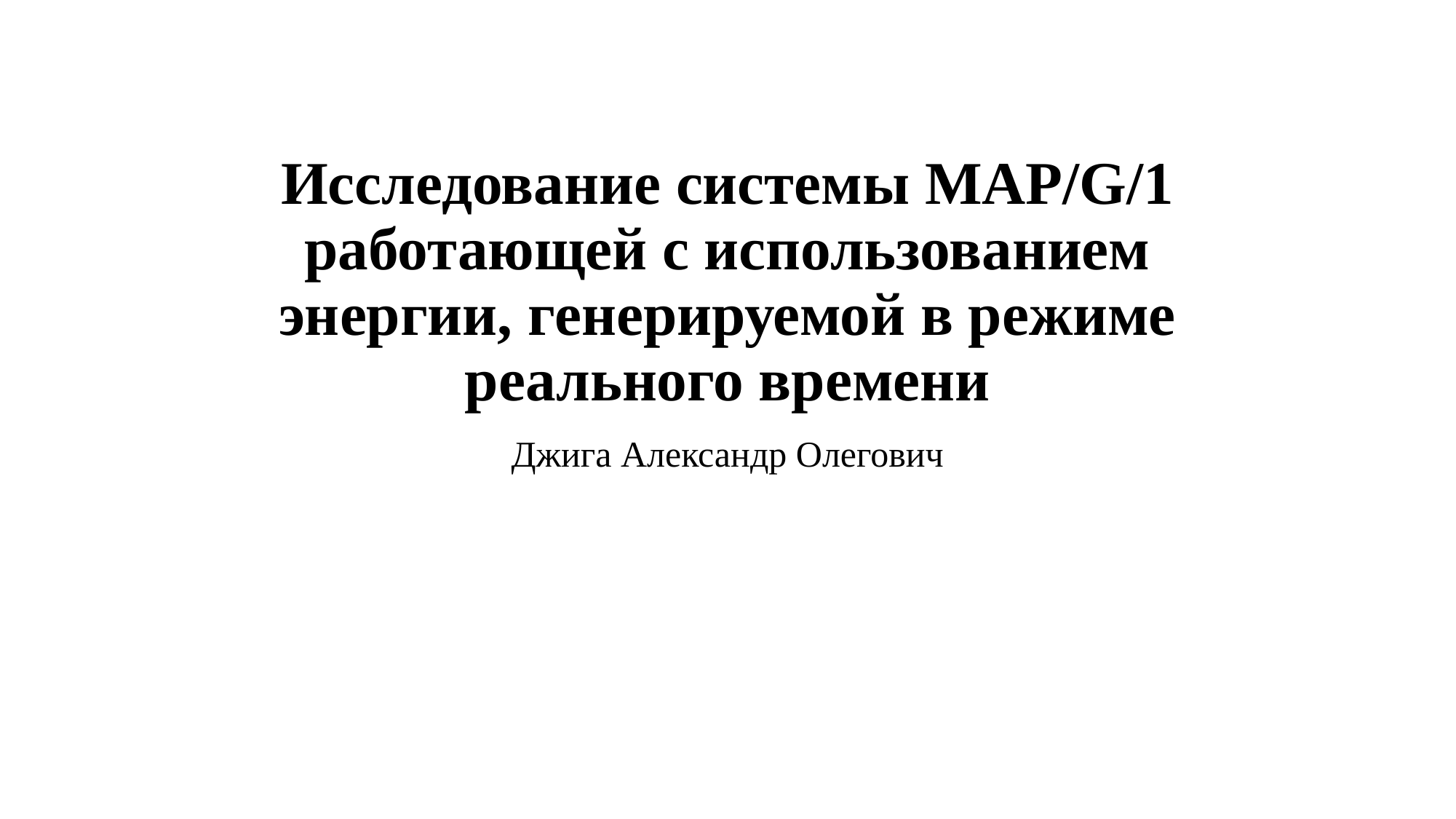

# Исследование системы MAP/G/1 работающей с использованием энергии, генерируемой в режиме реального времени
Джига Александр Олегович